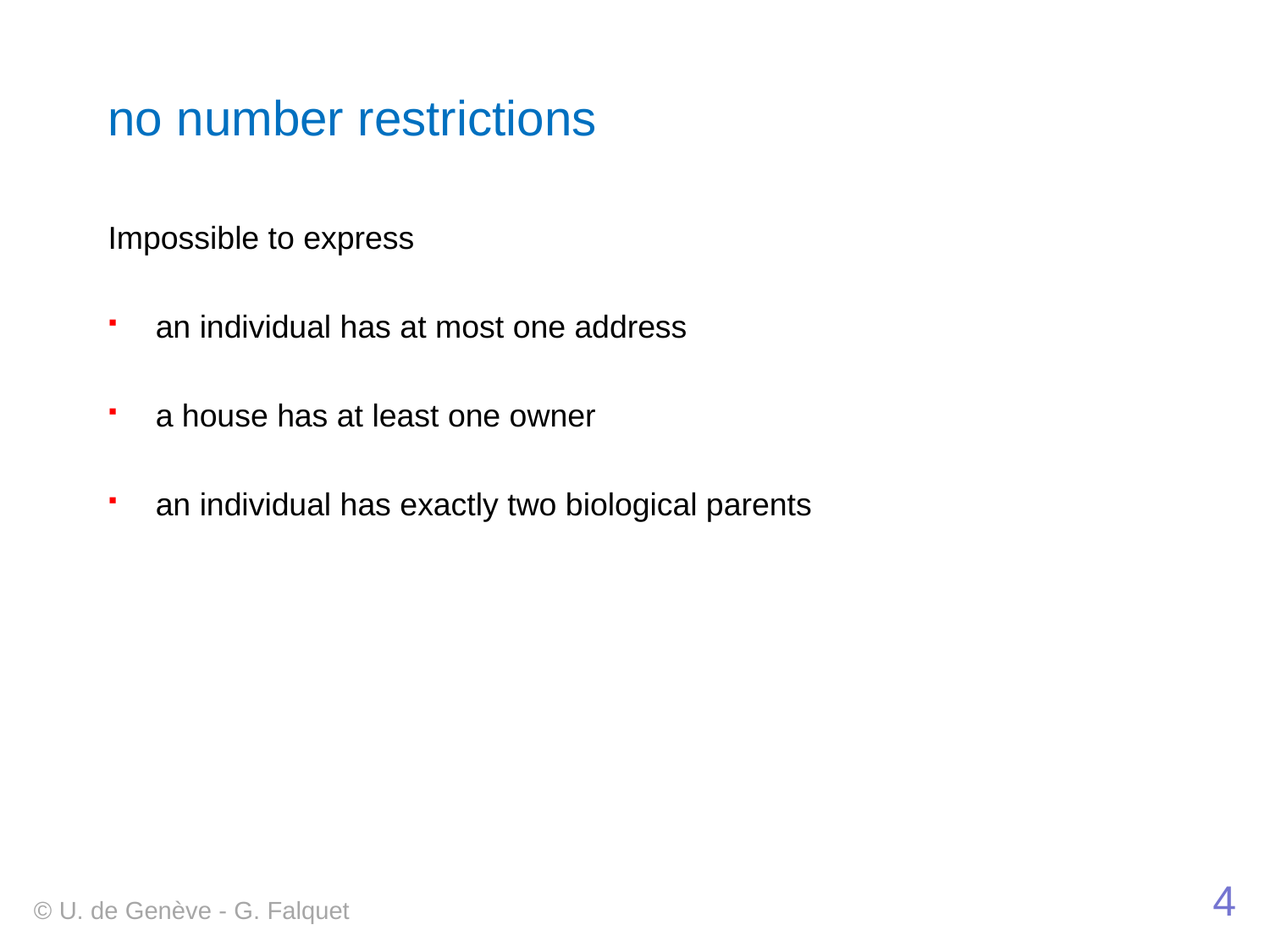

# no number restrictions
Impossible to express

an individual has at most one address

a house has at least one owner

an individual has exactly two biological parents

4
© U. de Genève - G. Falquet